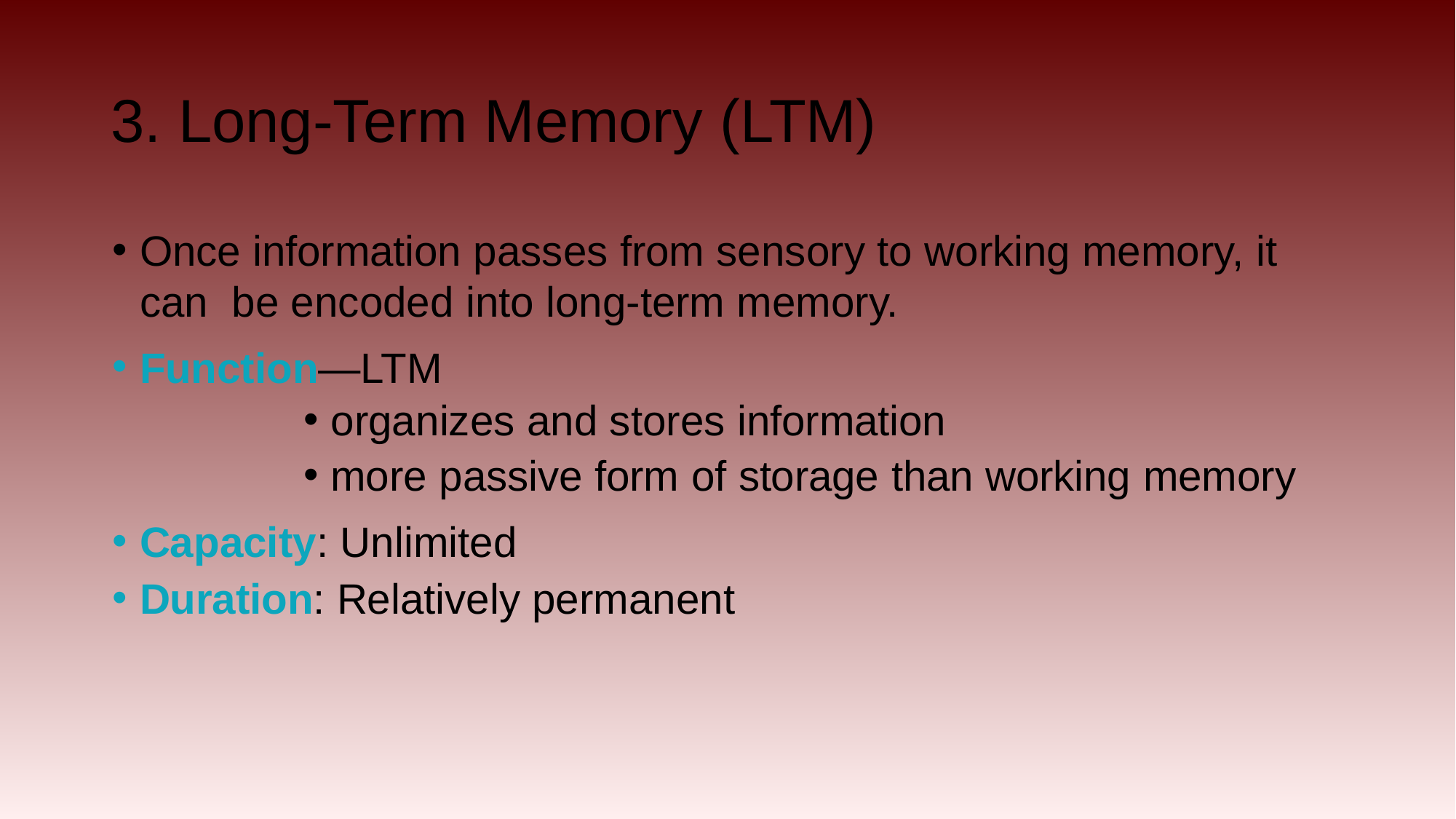

# 3. Long-Term Memory (LTM)
Once information passes from sensory to working memory, it can  be encoded into long-term memory.
Function—LTM
organizes and stores information
more passive form of storage than working memory
Capacity: Unlimited
Duration: Relatively permanent